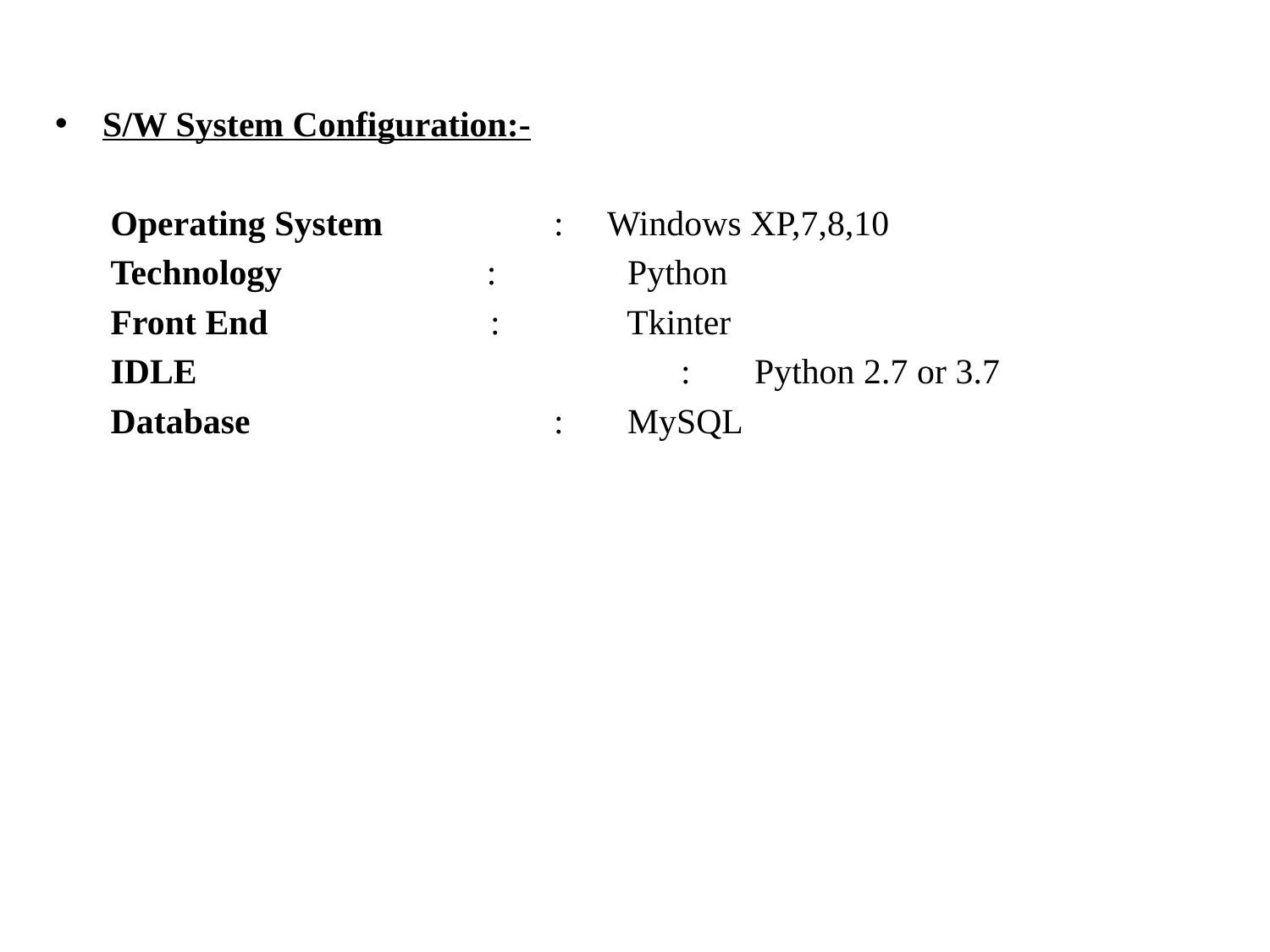

S/W System Configuration:-

Operating System 	       :     Windows XP,7,8,10
Technology                       :  	 Python
Front End                         :   	 Tkinter
IDLE		   		       :   	 Python 2.7 or 3.7
Database 		       :	 MySQL